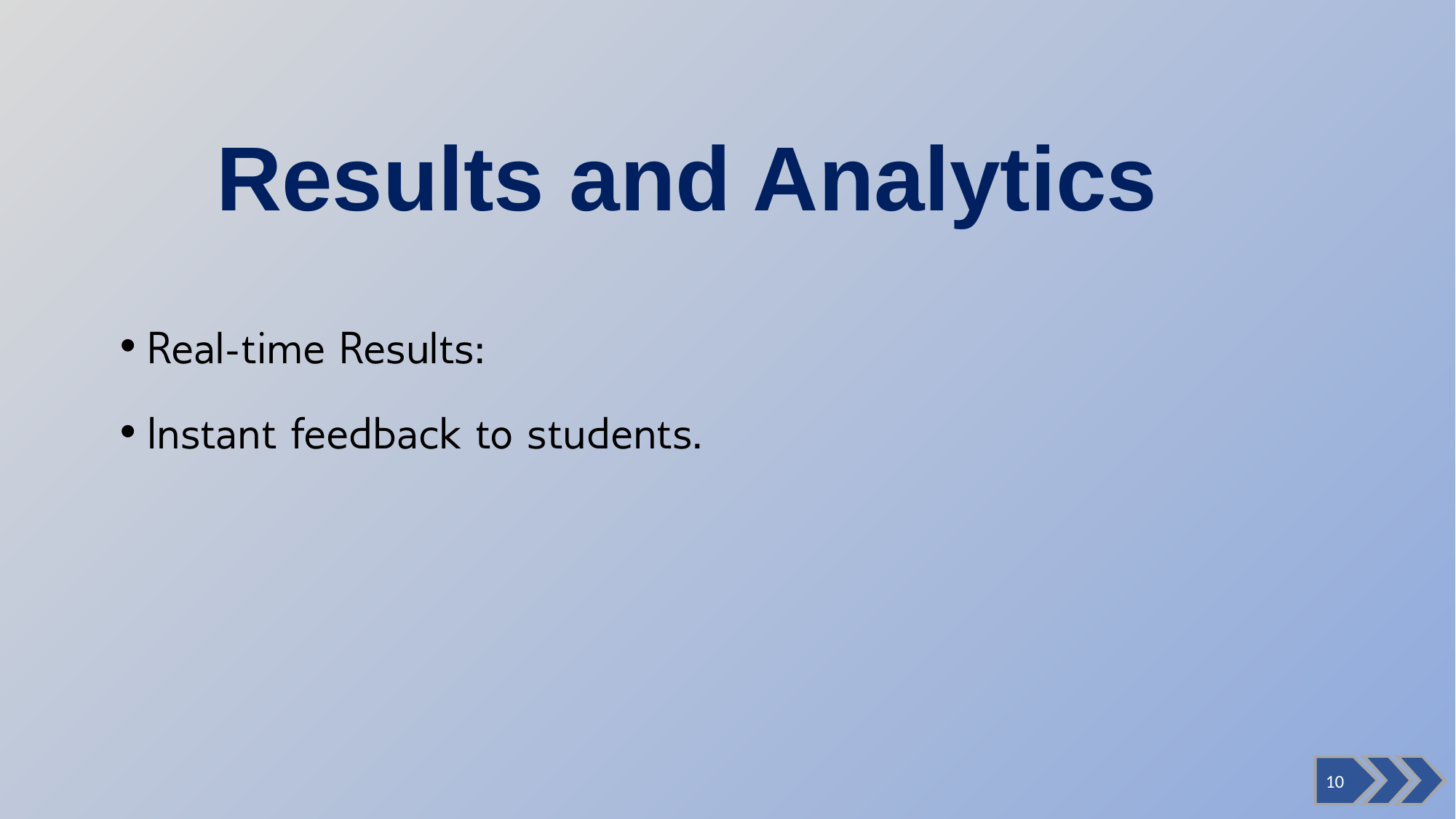

Results and Analytics

Real-time Results:
Instant feedback to students.

10